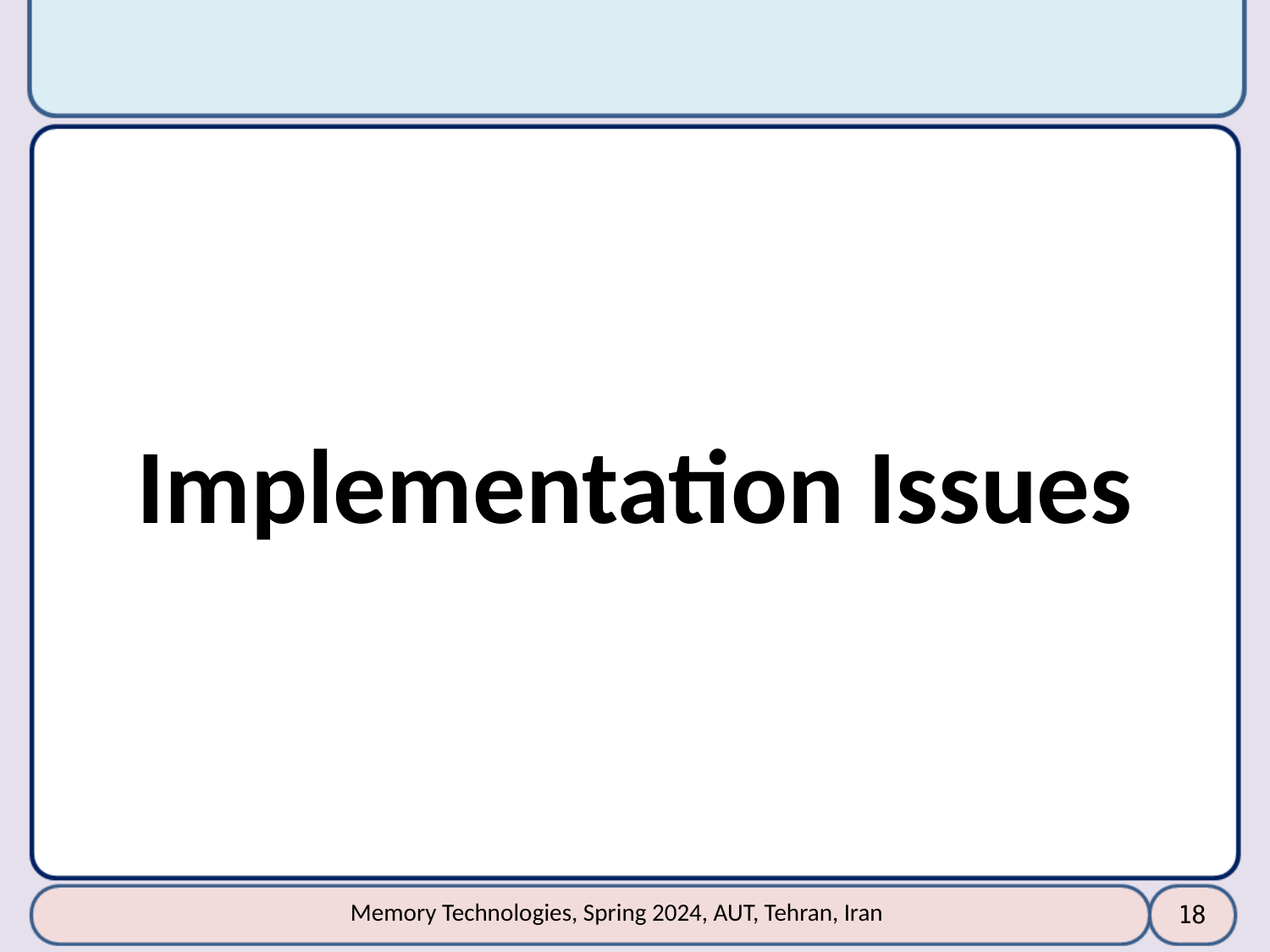

# Implementation Issues
18
Memory Technologies, Spring 2024, AUT, Tehran, Iran